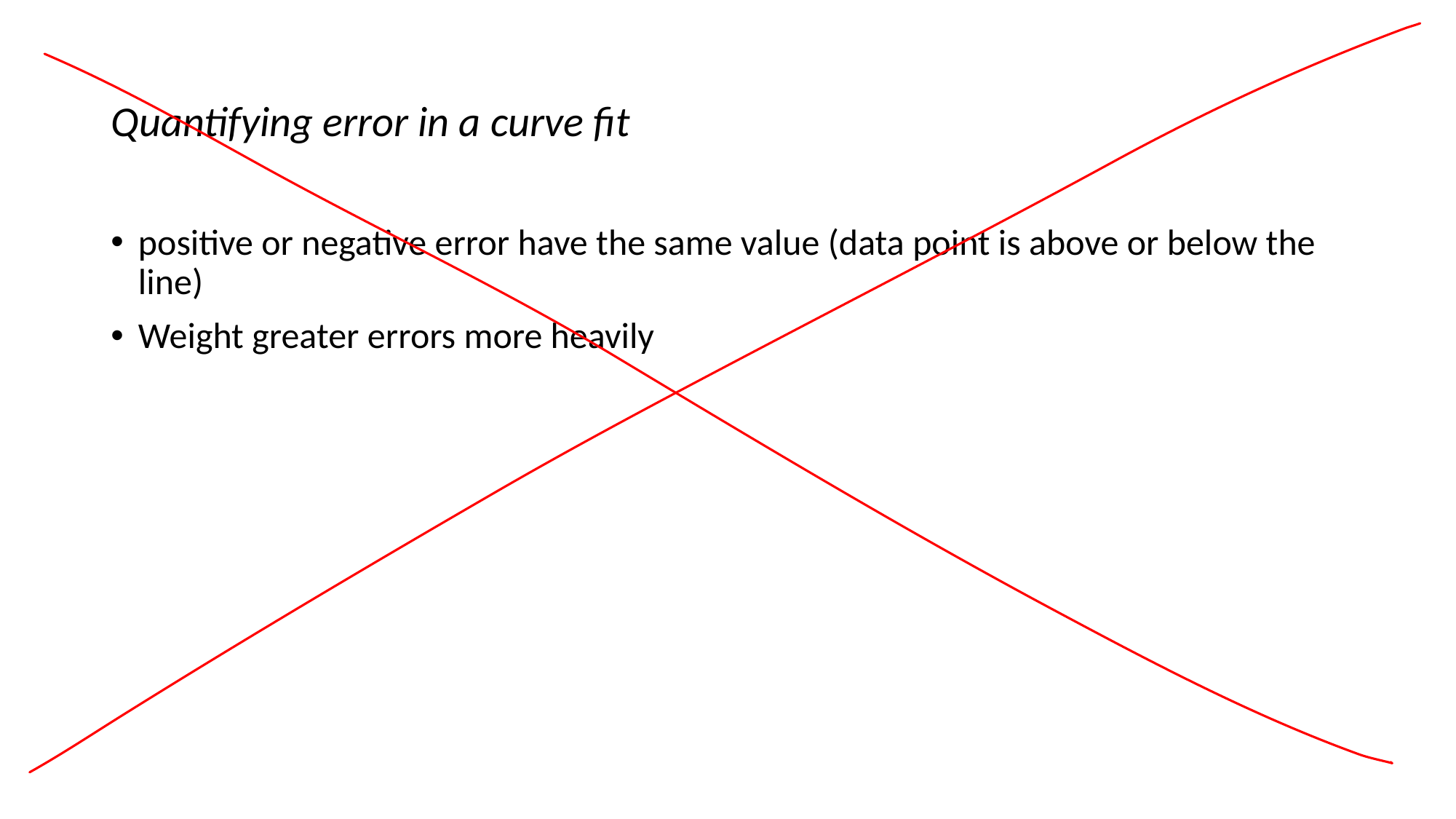

# Quantifying error in a curve fit
positive or negative error have the same value (data point is above or below the line)
Weight greater errors more heavily